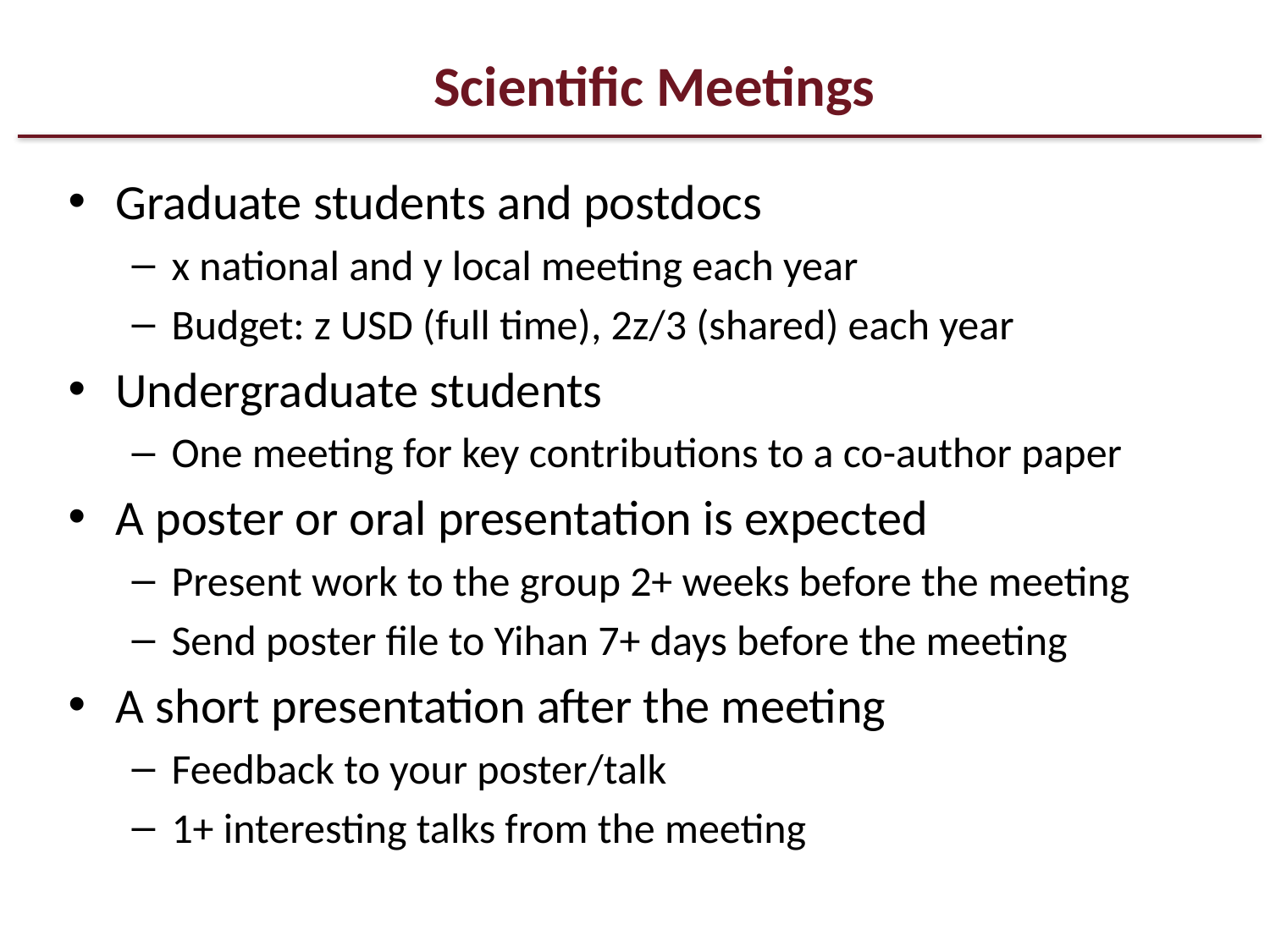

# Scientific Meetings
Graduate students and postdocs
x national and y local meeting each year
Budget: z USD (full time), 2z/3 (shared) each year
Undergraduate students
One meeting for key contributions to a co-author paper
A poster or oral presentation is expected
Present work to the group 2+ weeks before the meeting
Send poster file to Yihan 7+ days before the meeting
A short presentation after the meeting
Feedback to your poster/talk
1+ interesting talks from the meeting